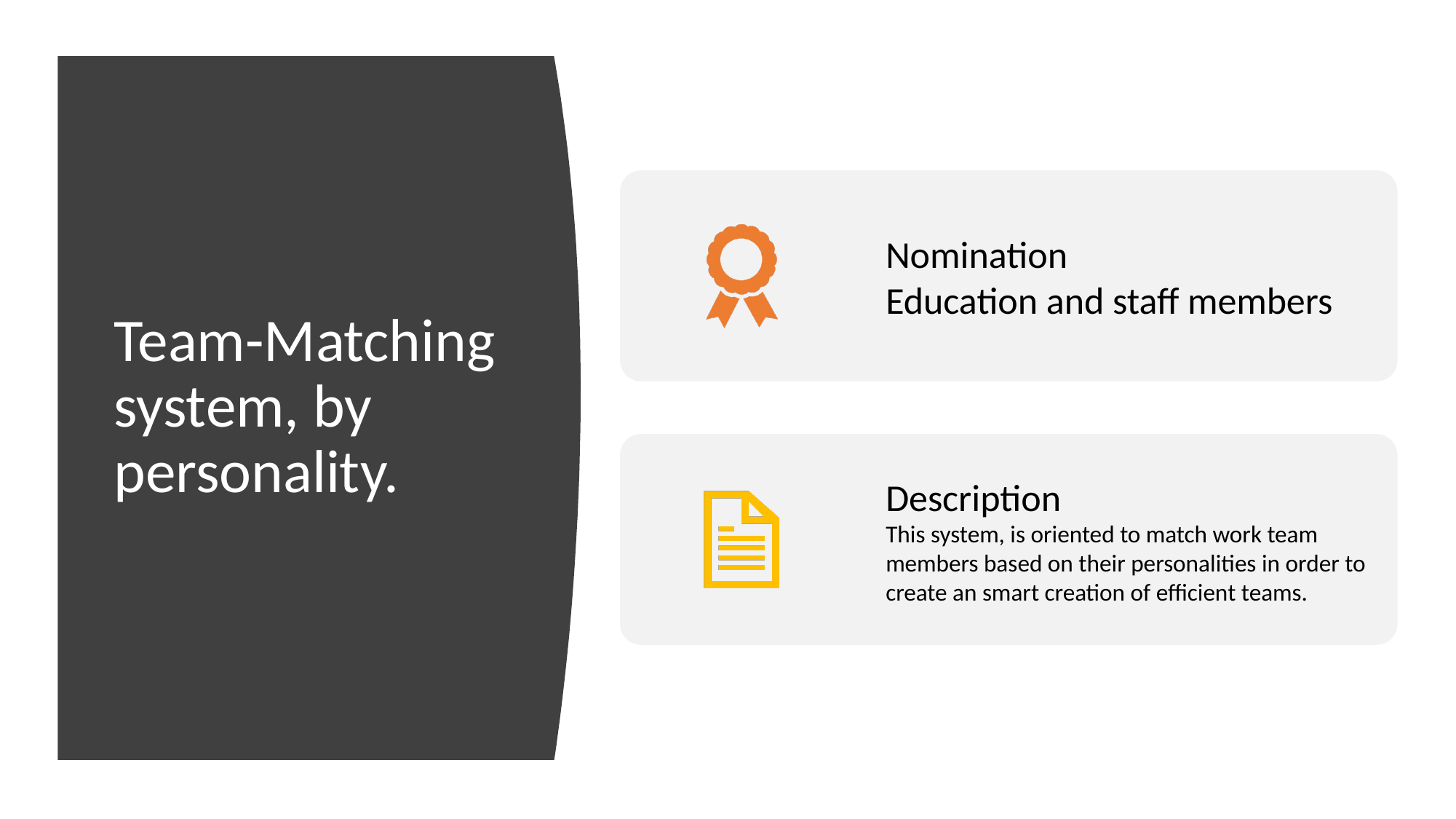

Nomination
Education and staff members
Description
This system, is oriented to match work team members based on their personalities in order to create an smart creation of efficient teams.

# Team-Matching system, by personality.